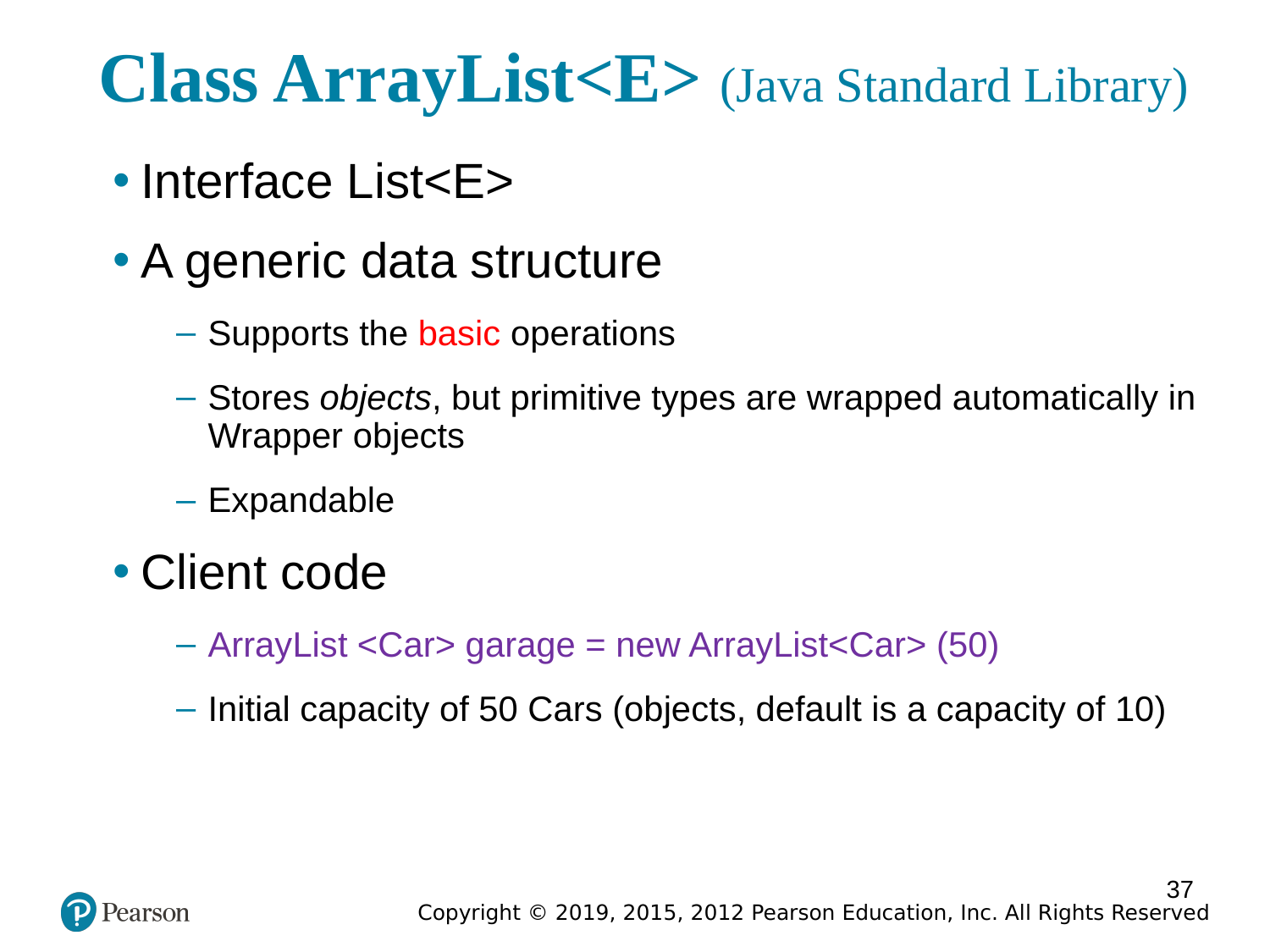

# Class ArrayList<E> (Java Standard Library)
Interface List<E>
A generic data structure
Supports the basic operations
Stores objects, but primitive types are wrapped automatically in Wrapper objects
Expandable
Client code
ArrayList <Car> garage = new ArrayList<Car> (50)
Initial capacity of 50 Cars (objects, default is a capacity of 10)
37
37